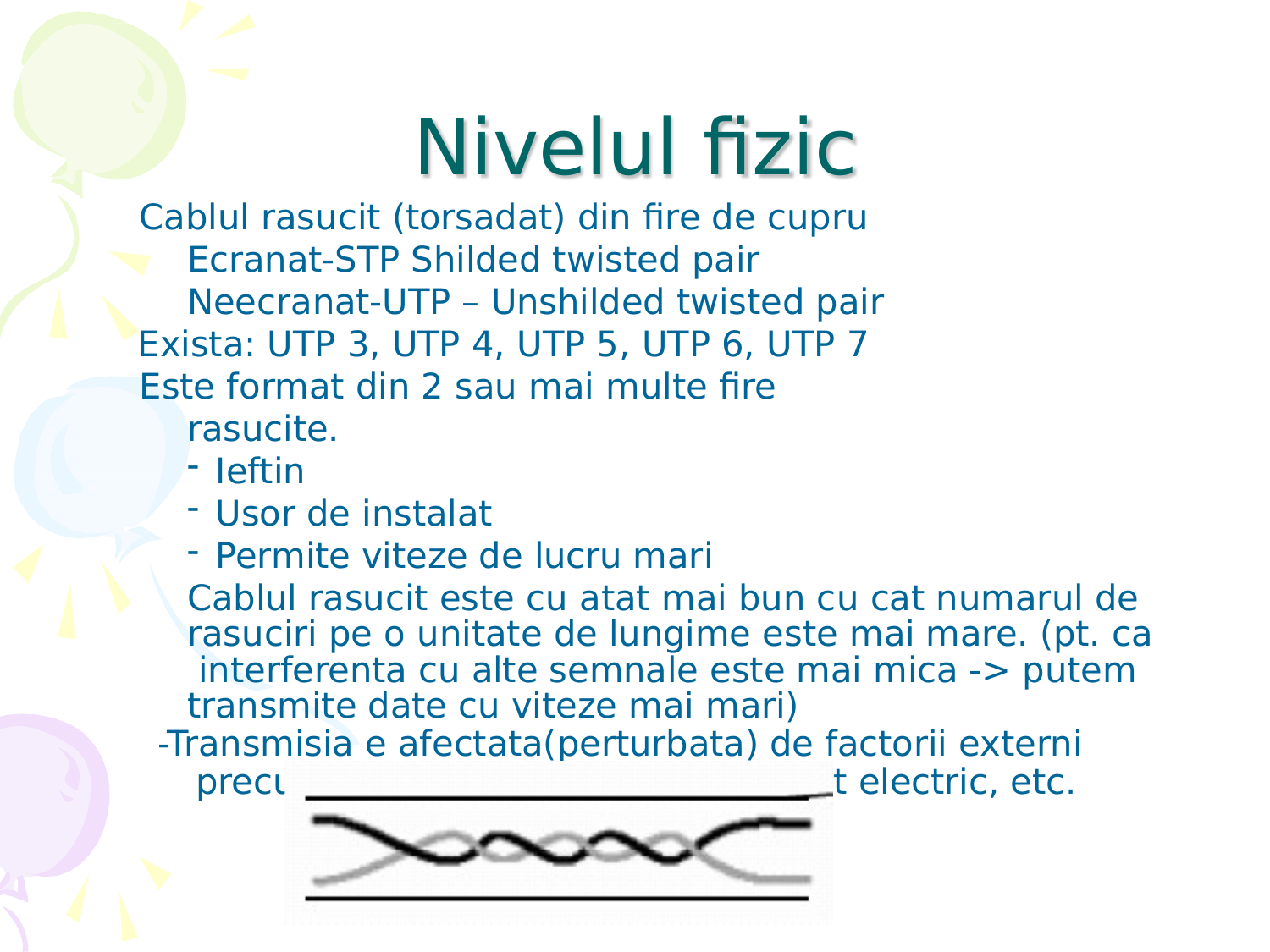

# Nivelul fizic

Cablul rasucit (torsadat) din fire de cupru  Ecranat-STP Shilded twisted pair  Neecranat-UTP – Unshilded twisted pair
Exista: UTP 3, UTP 4, UTP 5, UTP 6, UTP 7
Este format din 2 sau mai multe fire rasucite.
Ieftin
Usor de instalat
Permite viteze de lucru mari
Cablul rasucit este cu atat mai bun cu cat numarul de  rasuciri pe o unitate de lungime este mai mare. (pt. ca  interferenta cu alte semnale este mai mica -> putem  transmite date cu viteze mai mari)
-Transmisia e afectata(perturbata) de factorii externi
precum: motoare electrice, transport electric, etc.